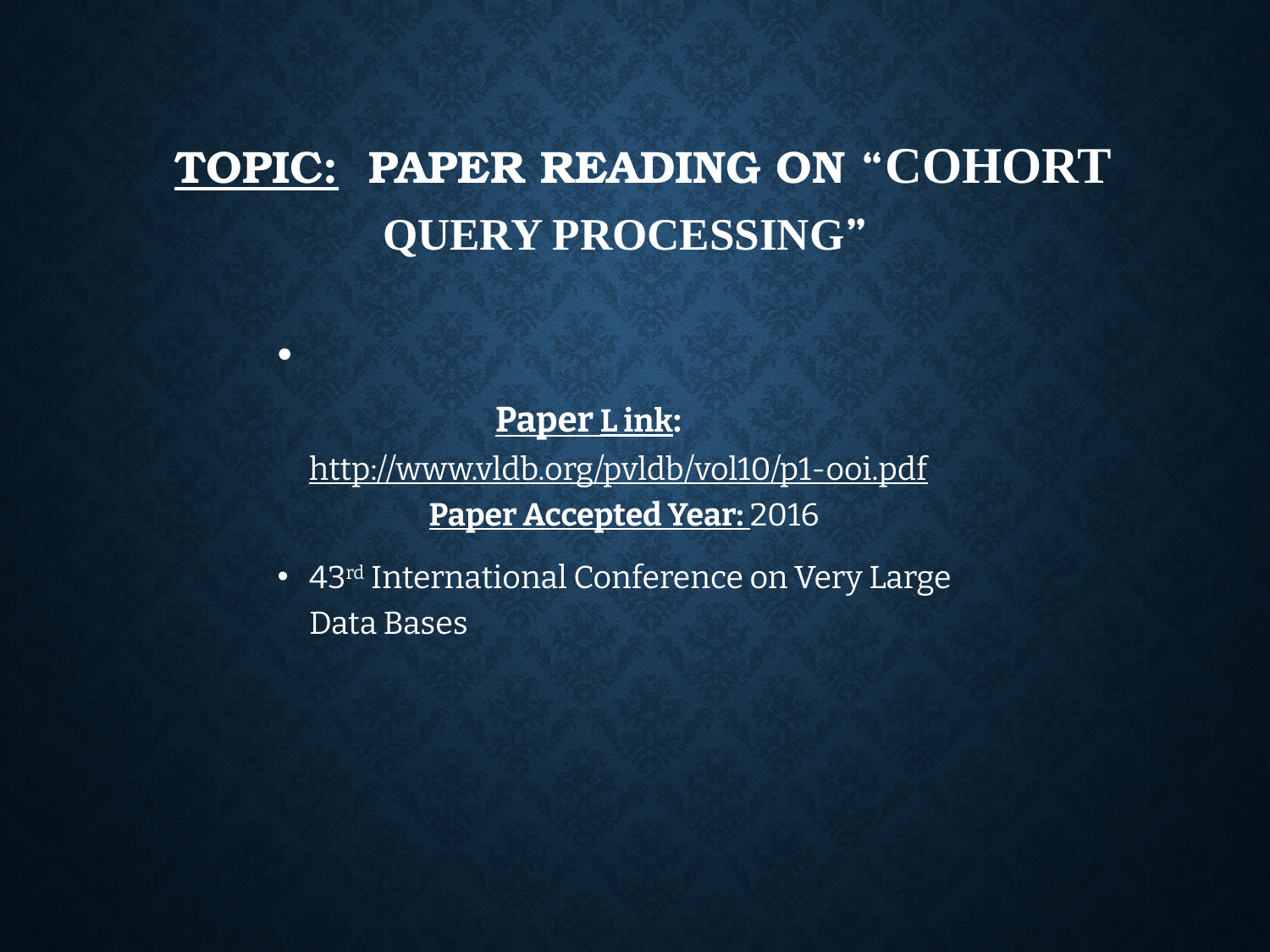

# Topic:  Paper Reading on “Cohort Query Processing”
                      Paper L ink: http://www.vldb.org/pvldb/vol10/p1-ooi.pdf
                     Paper Accepted Year: 2016
43rd International Conference on Very Large Data Bases